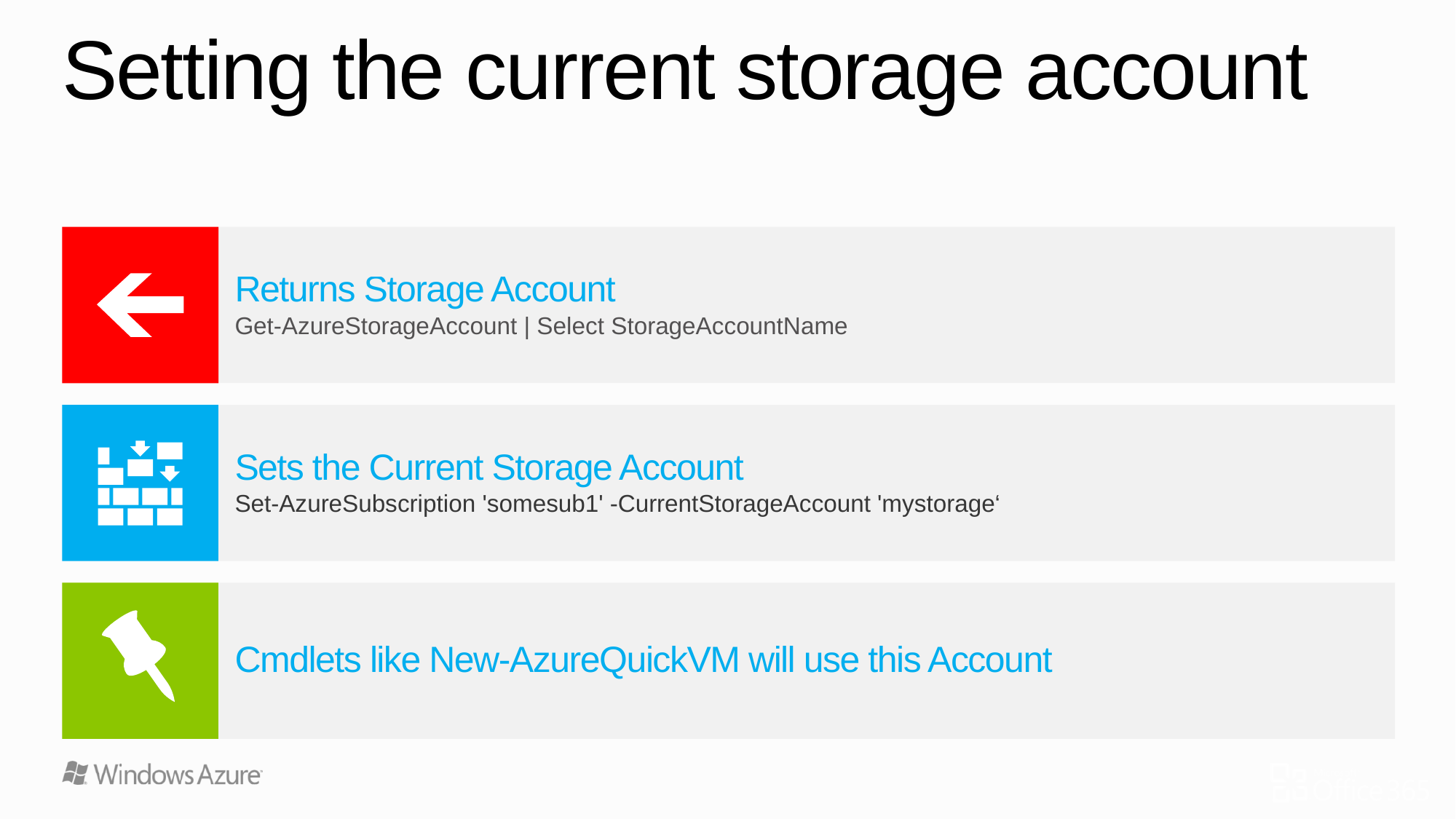

# Setting the current storage account

Returns Storage Account
Get-AzureStorageAccount | Select StorageAccountName

Sets the Current Storage Account
Set-AzureSubscription 'somesub1' -CurrentStorageAccount 'mystorage‘

Cmdlets like New-AzureQuickVM will use this Account